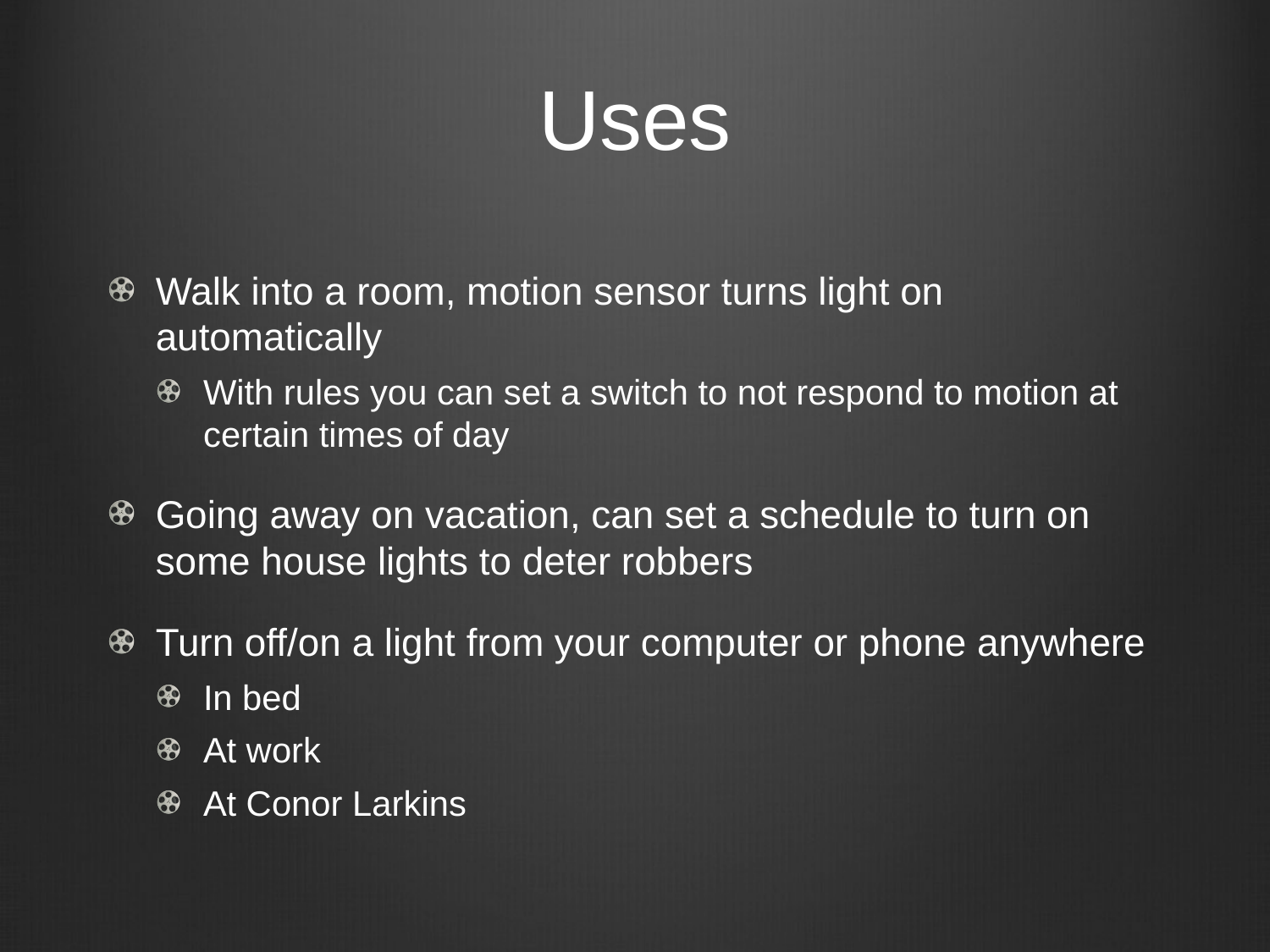

# Uses
Walk into a room, motion sensor turns light on automatically
With rules you can set a switch to not respond to motion at certain times of day
Going away on vacation, can set a schedule to turn on some house lights to deter robbers
Turn off/on a light from your computer or phone anywhere
In bed
At work
At Conor Larkins